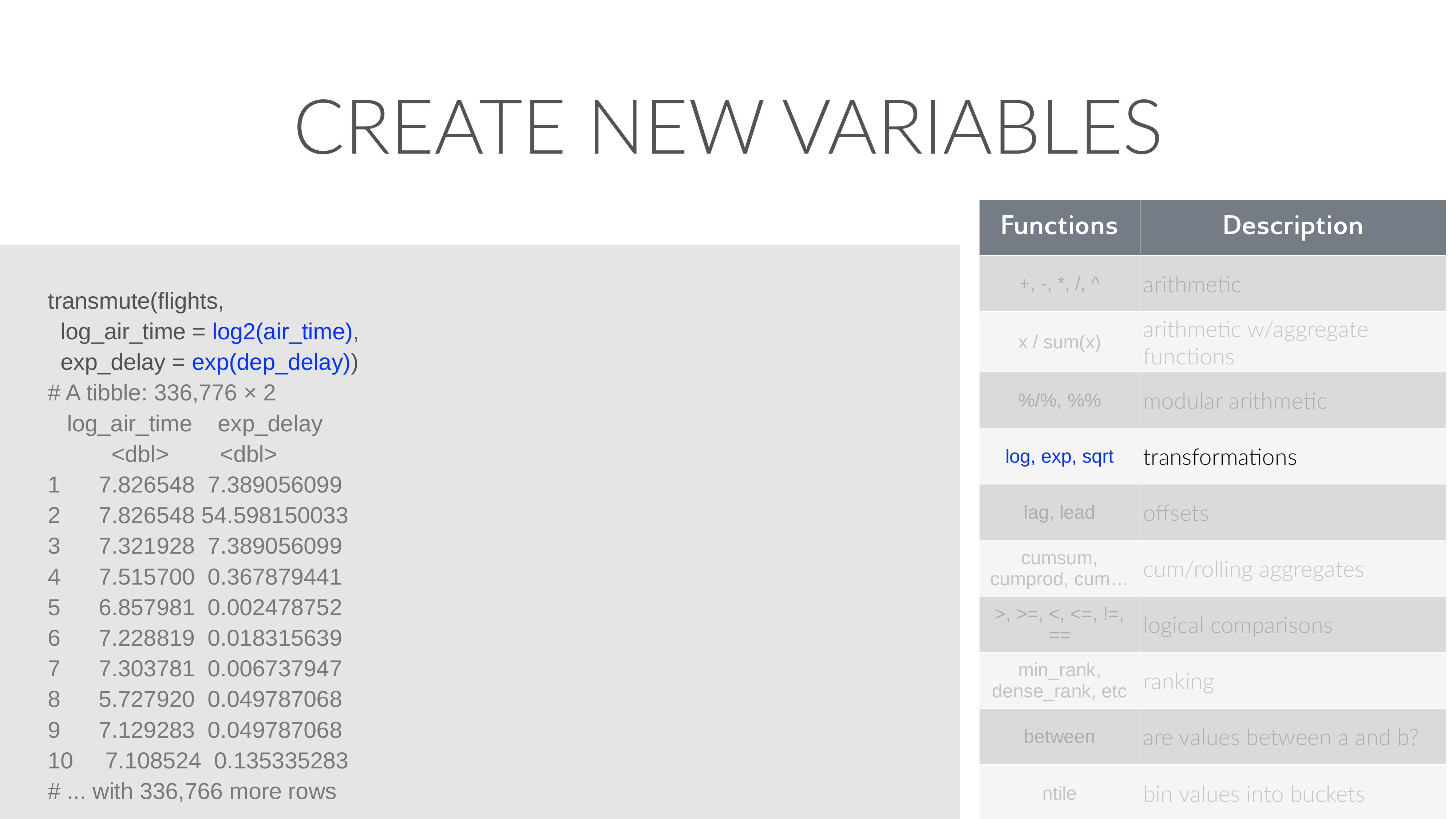

# create new variables
| Functions | Description |
| --- | --- |
| +, -, \*, /, ^ | arithmetic |
| x / sum(x) | arithmetic w/aggregate functions |
| %/%, %% | modular arithmetic |
| log, exp, sqrt | transformations |
| lag, lead | offsets |
| cumsum, cumprod, cum… | cum/rolling aggregates |
| >, >=, <, <=, !=, == | logical comparisons |
| min\_rank, dense\_rank, etc | ranking |
| between | are values between a and b? |
| ntile | bin values into buckets |
transmute(flights,
  log_air_time = log2(air_time),
  exp_delay = exp(dep_delay))
# A tibble: 336,776 × 2
   log_air_time    exp_delay
          <dbl>        <dbl>
1      7.826548  7.389056099
2      7.826548 54.598150033
3      7.321928  7.389056099
4      7.515700  0.367879441
5      6.857981  0.002478752
6      7.228819  0.018315639
7      7.303781  0.006737947
8      5.727920  0.049787068
9      7.129283  0.049787068
10     7.108524  0.135335283
# ... with 336,766 more rows